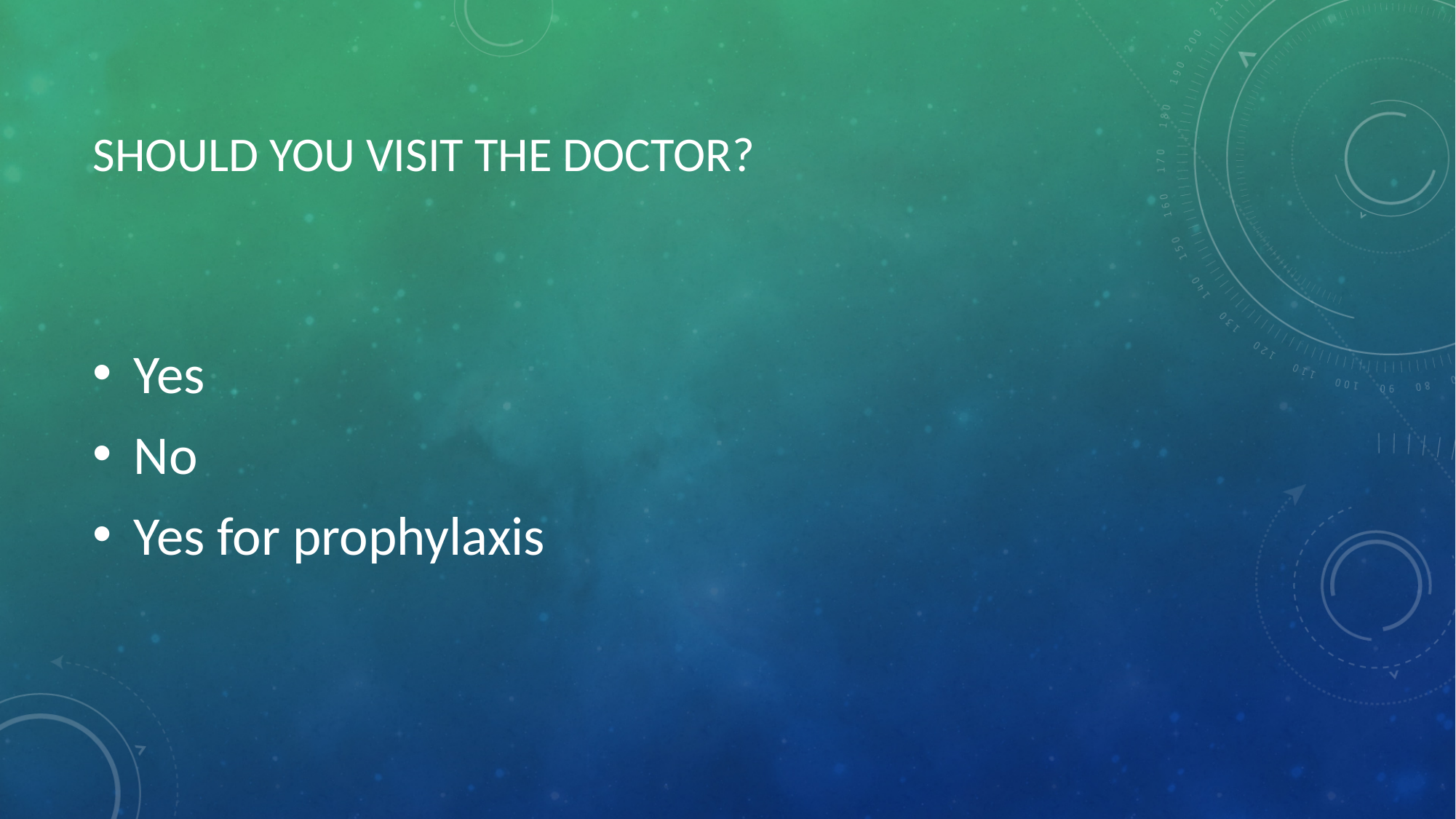

# SHOULD YOU VISIT THE DOCTOR?
Yes
No
Yes for prophylaxis